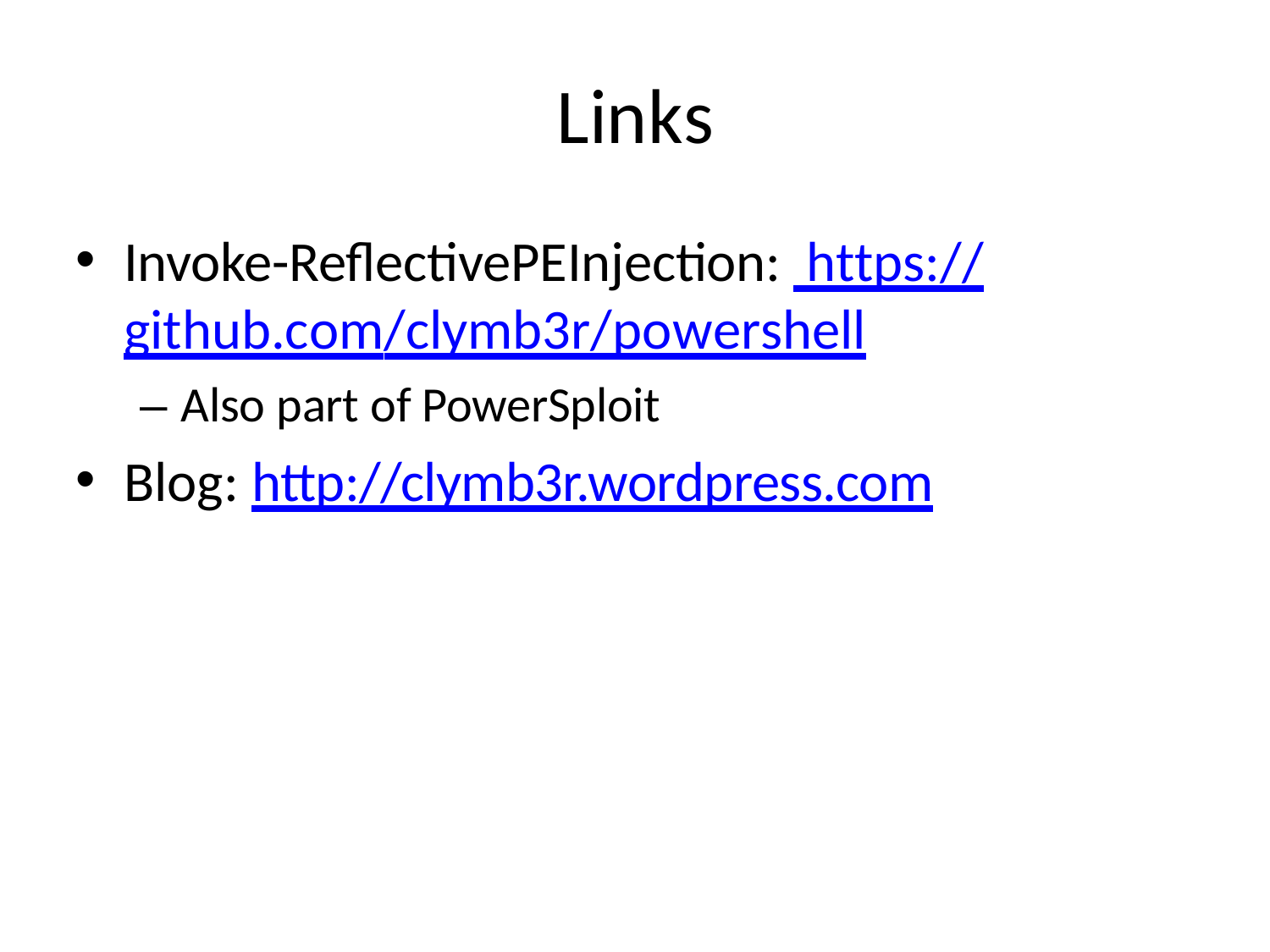

# Links
Invoke-ReflectivePEInjection:  https://github.com/clymb3r/powershell
– Also part of PowerSploit
Blog: http://clymb3r.wordpress.com